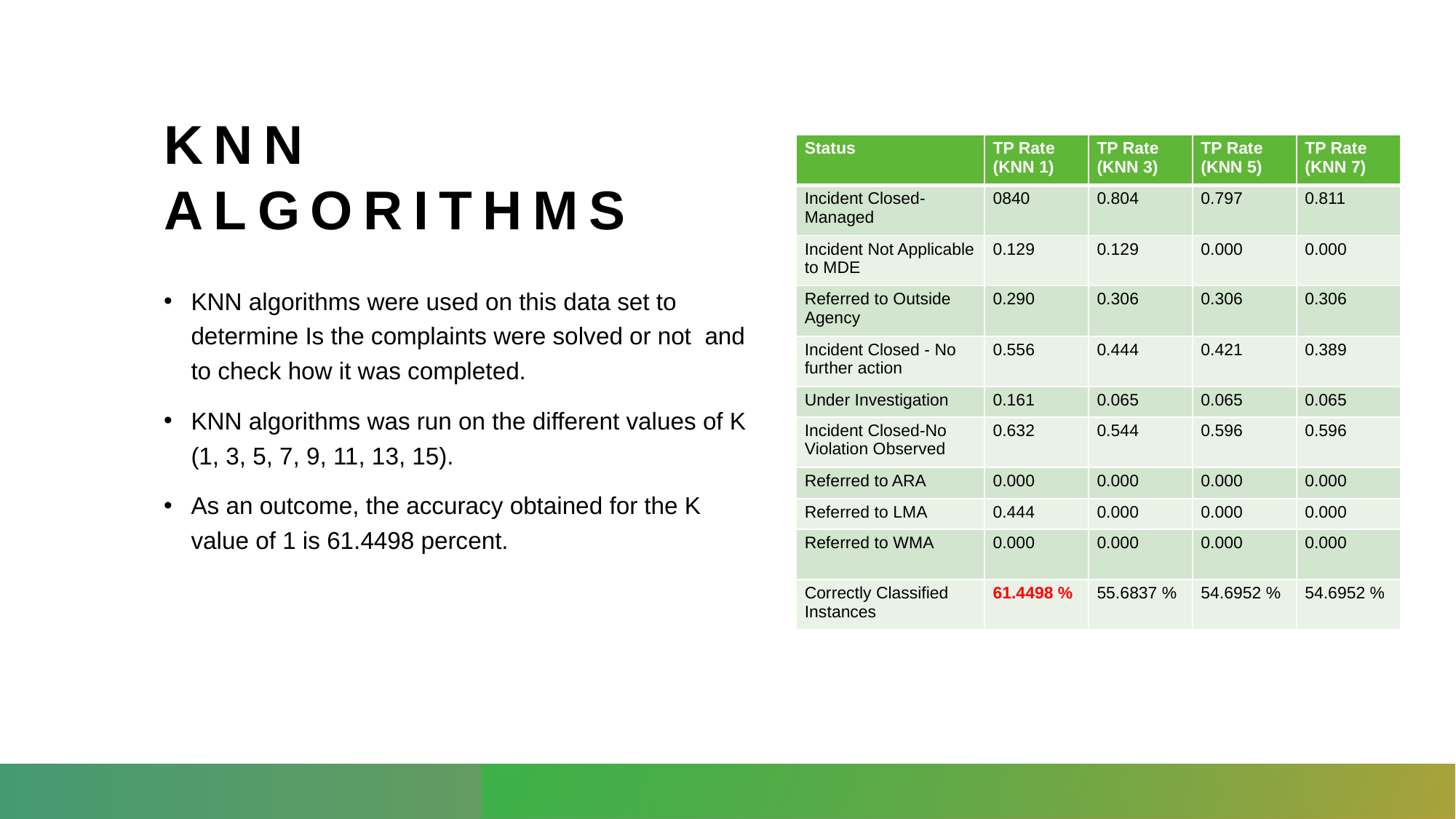

# Knn algorithms
| Status | TP Rate (KNN 1) | TP Rate (KNN 3) | TP Rate (KNN 5) | TP Rate (KNN 7) |
| --- | --- | --- | --- | --- |
| Incident Closed-Managed | 0840 | 0.804 | 0.797 | 0.811 |
| Incident Not Applicable to MDE | 0.129 | 0.129 | 0.000 | 0.000 |
| Referred to Outside Agency | 0.290 | 0.306 | 0.306 | 0.306 |
| Incident Closed - No further action | 0.556 | 0.444 | 0.421 | 0.389 |
| Under Investigation | 0.161 | 0.065 | 0.065 | 0.065 |
| Incident Closed-No Violation Observed | 0.632 | 0.544 | 0.596 | 0.596 |
| Referred to ARA | 0.000 | 0.000 | 0.000 | 0.000 |
| Referred to LMA | 0.444 | 0.000 | 0.000 | 0.000 |
| Referred to WMA | 0.000 | 0.000 | 0.000 | 0.000 |
| Correctly Classified Instances | 61.4498 % | 55.6837 % | 54.6952 % | 54.6952 % |
KNN algorithms were used on this data set to determine Is the complaints were solved or not  and to check how it was completed.
KNN algorithms was run on the different values of K (1, 3, 5, 7, 9, 11, 13, 15).
As an outcome, the accuracy obtained for the K value of 1 is 61.4498 percent.